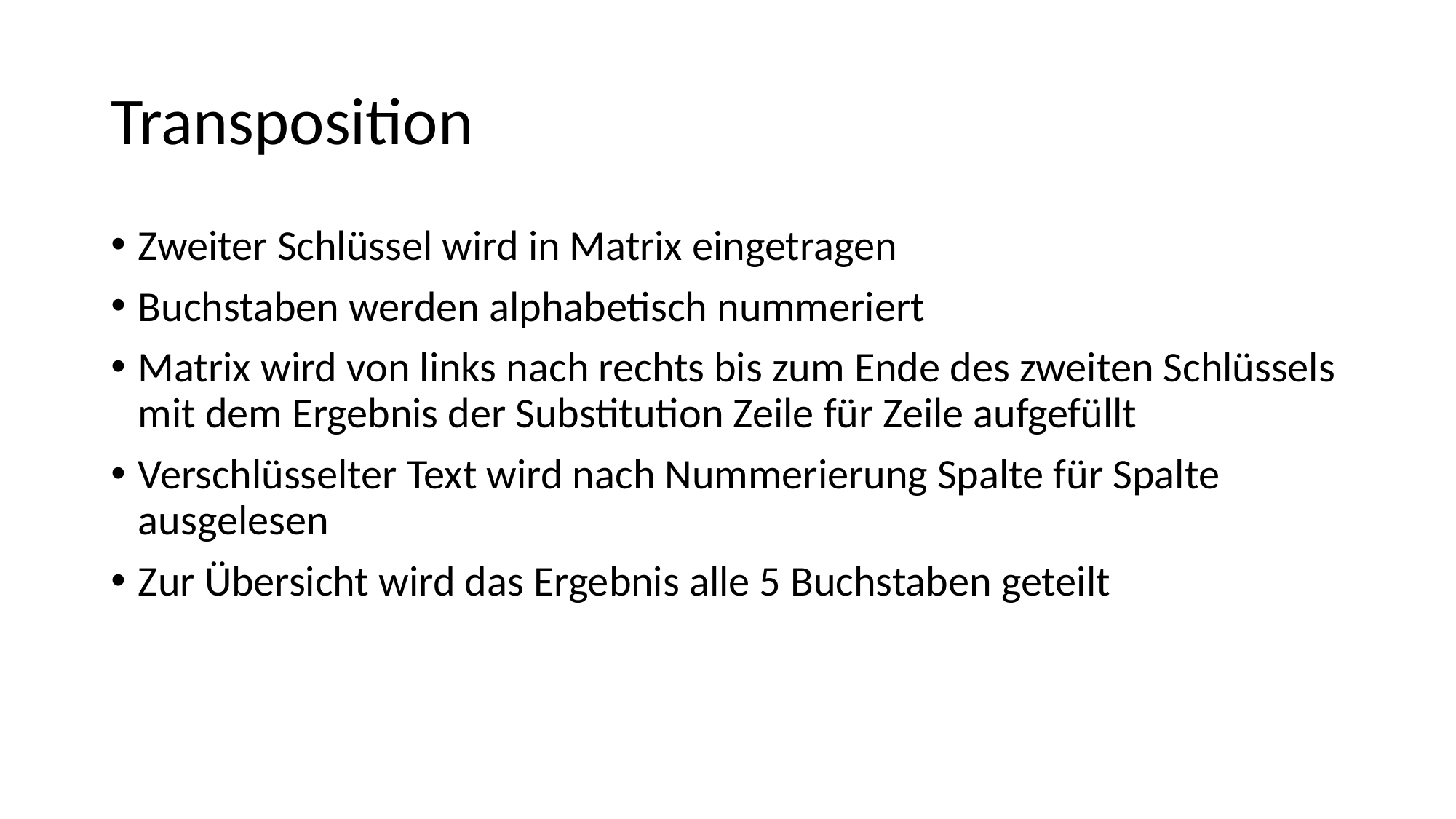

# Transposition
Zweiter Schlüssel wird in Matrix eingetragen
Buchstaben werden alphabetisch nummeriert
Matrix wird von links nach rechts bis zum Ende des zweiten Schlüssels mit dem Ergebnis der Substitution Zeile für Zeile aufgefüllt
Verschlüsselter Text wird nach Nummerierung Spalte für Spalte ausgelesen
Zur Übersicht wird das Ergebnis alle 5 Buchstaben geteilt